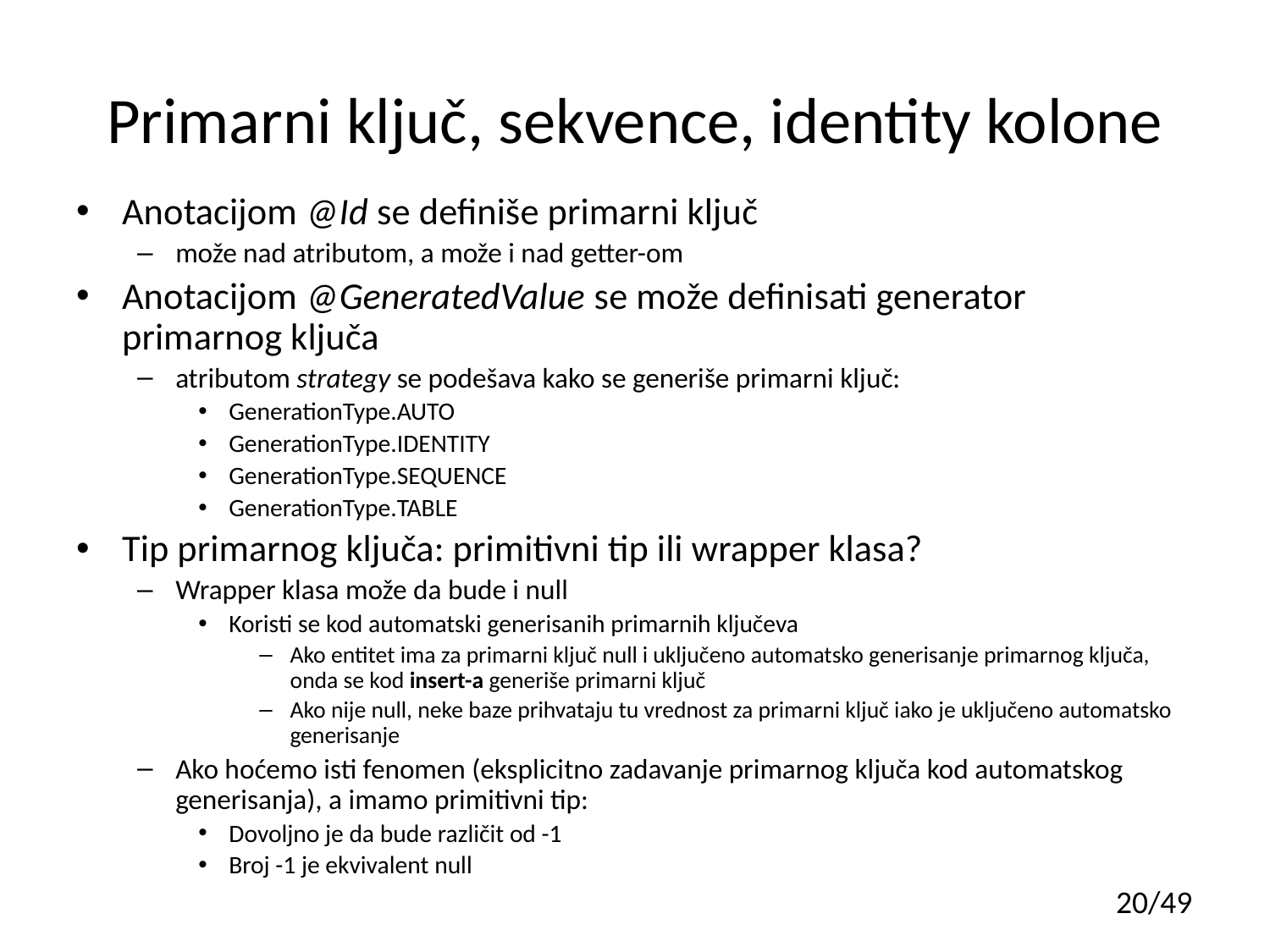

# Primarni ključ, sekvence, identity kolone
Anotacijom @Id se definiše primarni ključ
može nad atributom, a može i nad getter-om
Anotacijom @GeneratedValue se može definisati generator primarnog ključa
atributom strategy se podešava kako se generiše primarni ključ:
GenerationType.AUTO
GenerationType.IDENTITY
GenerationType.SEQUENCE
GenerationType.TABLE
Tip primarnog ključa: primitivni tip ili wrapper klasa?
Wrapper klasa može da bude i null
Koristi se kod automatski generisanih primarnih ključeva
Ako entitet ima za primarni ključ null i uključeno automatsko generisanje primarnog ključa, onda se kod insert-a generiše primarni ključ
Ako nije null, neke baze prihvataju tu vrednost za primarni ključ iako je uključeno automatsko generisanje
Ako hoćemo isti fenomen (eksplicitno zadavanje primarnog ključa kod automatskog generisanja), a imamo primitivni tip:
Dovoljno je da bude različit od -1
Broj -1 je ekvivalent null